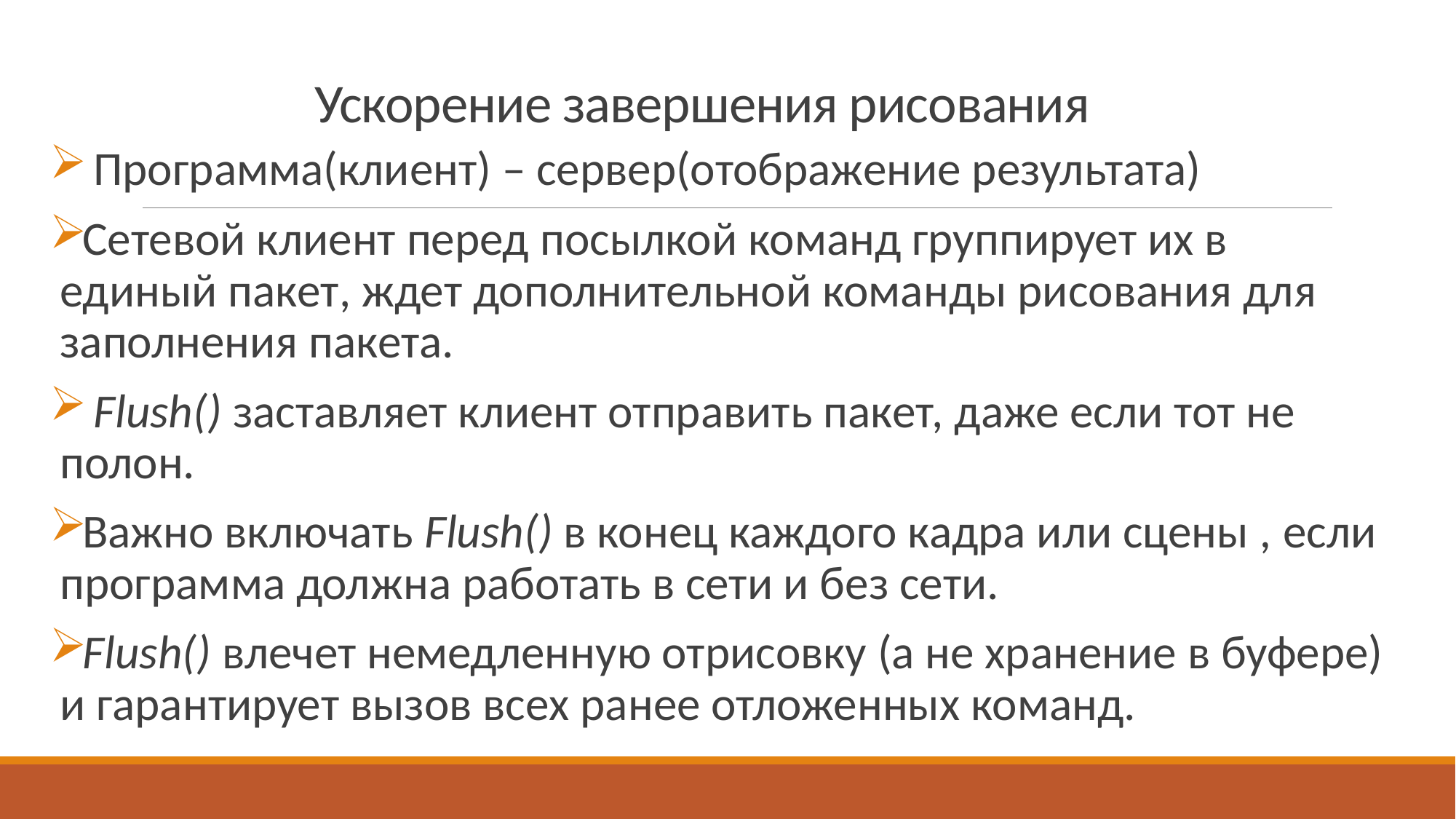

# Ускорение завершения рисования
 Программа(клиент) – сервер(отображение результата)
Сетевой клиент перед посылкой команд группирует их в единый пакет, ждет дополнительной команды рисования для заполнения пакета.
 Flush() заставляет клиент отправить пакет, даже если тот не полон.
Важно включать Flush() в конец каждого кадра или сцены , если программа должна работать в сети и без сети.
Flush() влечет немедленную отрисовку (а не хранение в буфере) и гарантирует вызов всех ранее отложенных команд.